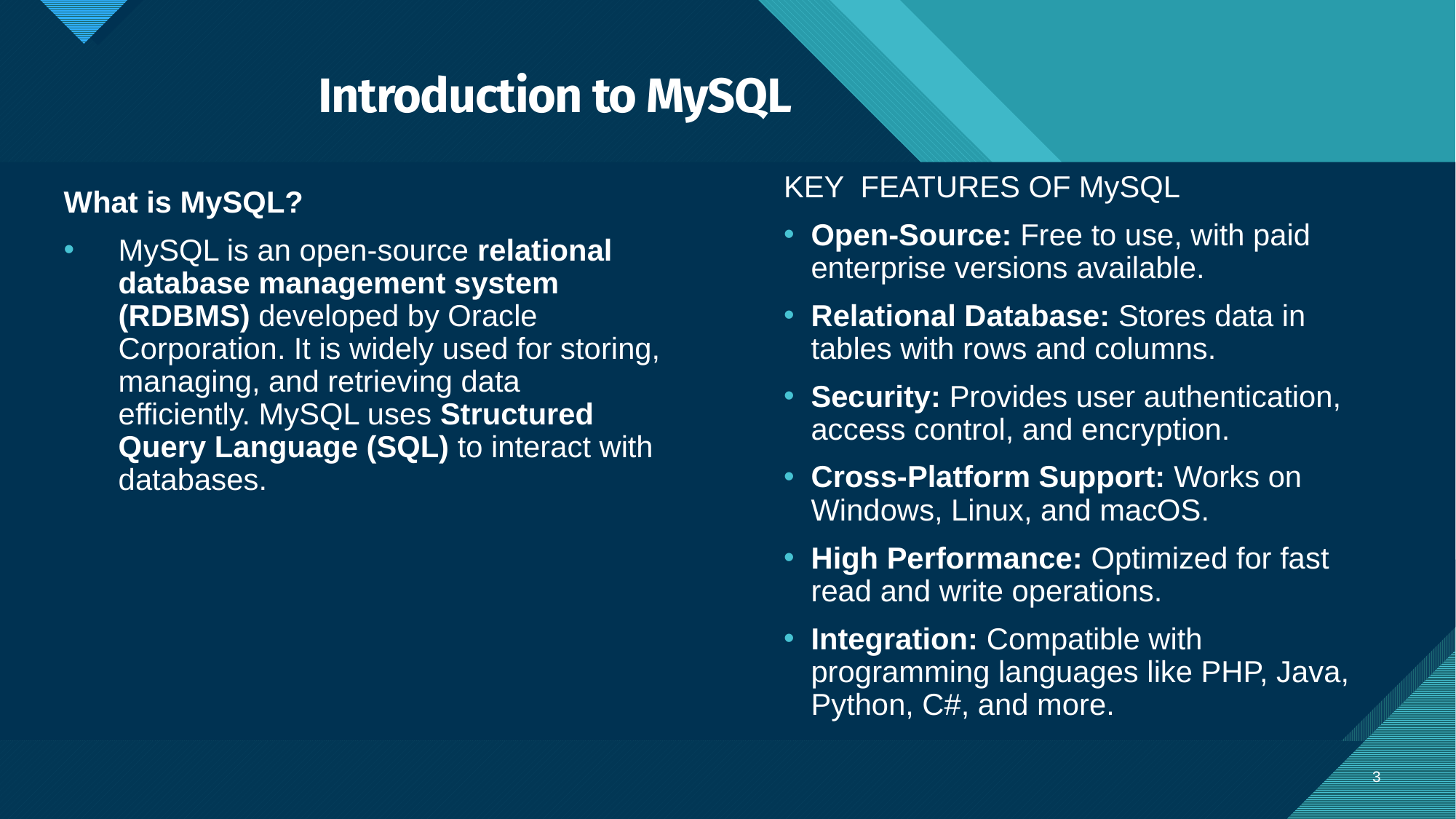

# Introduction to MySQL
KEY  FEATURES OF MySQL
Open-Source: Free to use, with paid enterprise versions available.
Relational Database: Stores data in tables with rows and columns.
Security: Provides user authentication, access control, and encryption.
Cross-Platform Support: Works on Windows, Linux, and macOS.
High Performance: Optimized for fast read and write operations.
Integration: Compatible with programming languages like PHP, Java, Python, C#, and more.
What is MySQL?
MySQL is an open-source relational database management system (RDBMS) developed by Oracle Corporation. It is widely used for storing, managing, and retrieving data efficiently. MySQL uses Structured Query Language (SQL) to interact with databases.
3